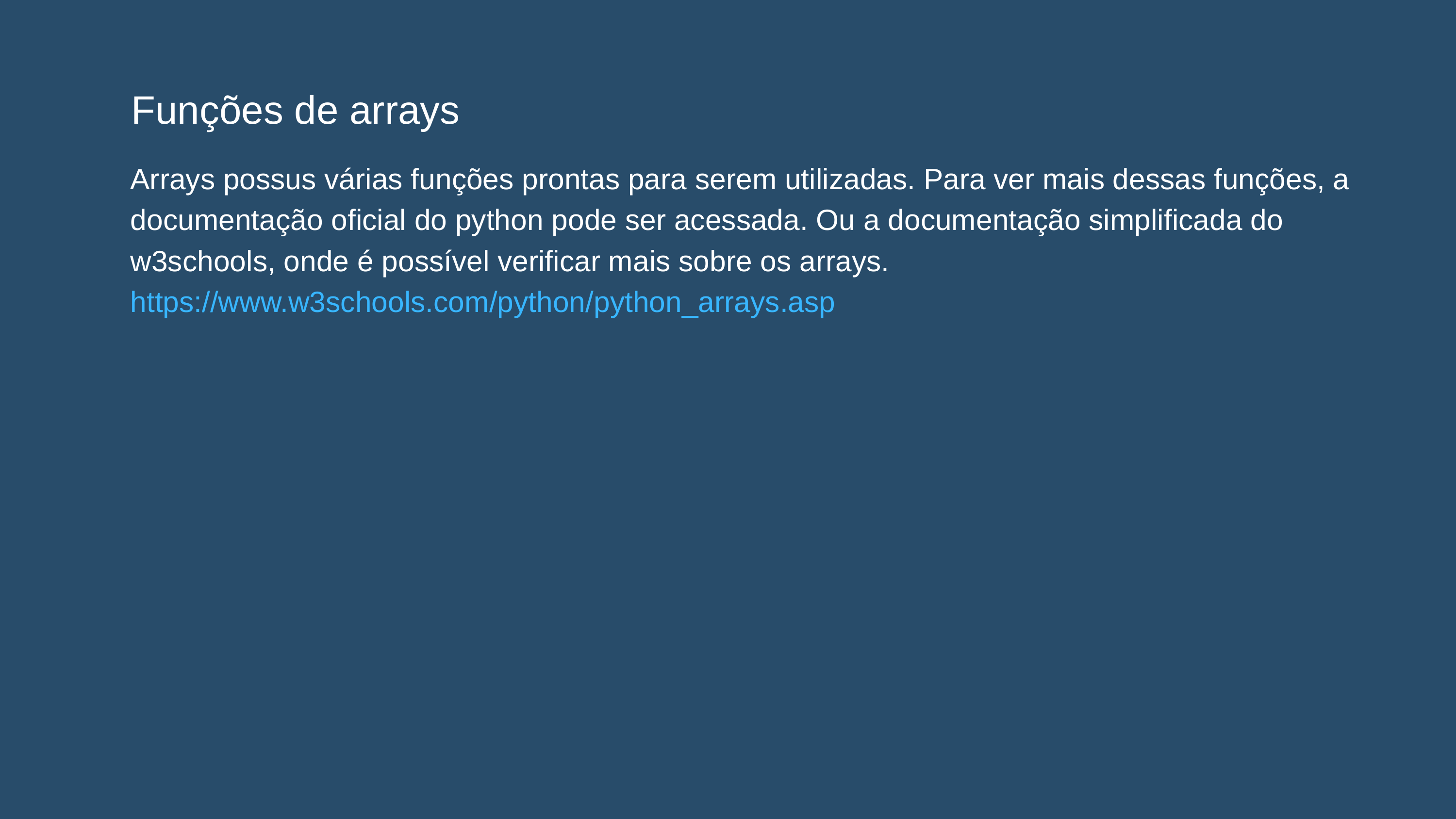

Funções de arrays
Arrays possus várias funções prontas para serem utilizadas. Para ver mais dessas funções, a documentação oficial do python pode ser acessada. Ou a documentação simplificada do w3schools, onde é possível verificar mais sobre os arrays.
https://www.w3schools.com/python/python_arrays.asp